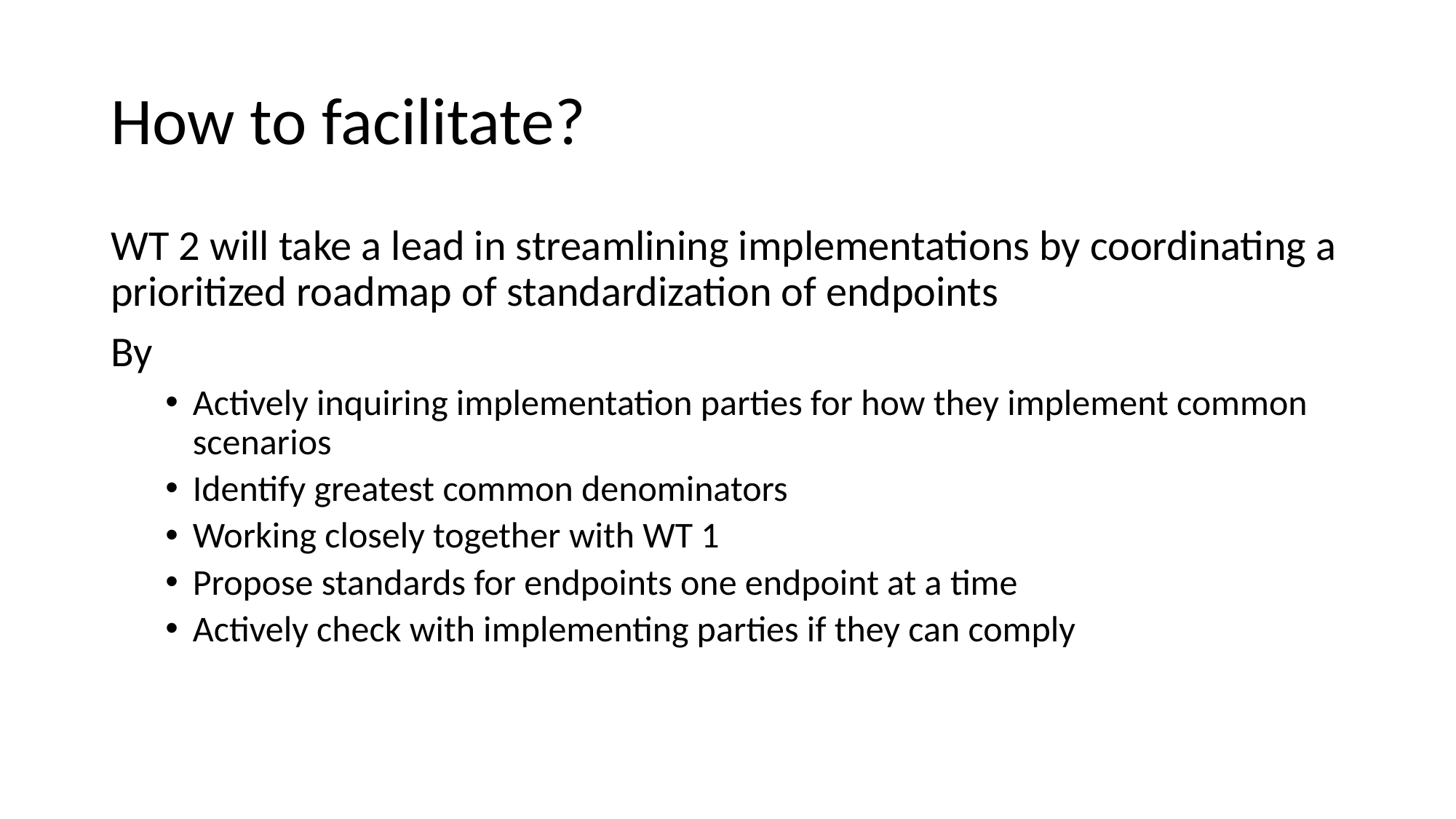

# How to facilitate?
WT 2 will take a lead in streamlining implementations by coordinating a prioritized roadmap of standardization of endpoints
By
Actively inquiring implementation parties for how they implement common scenarios
Identify greatest common denominators
Working closely together with WT 1
Propose standards for endpoints one endpoint at a time
Actively check with implementing parties if they can comply